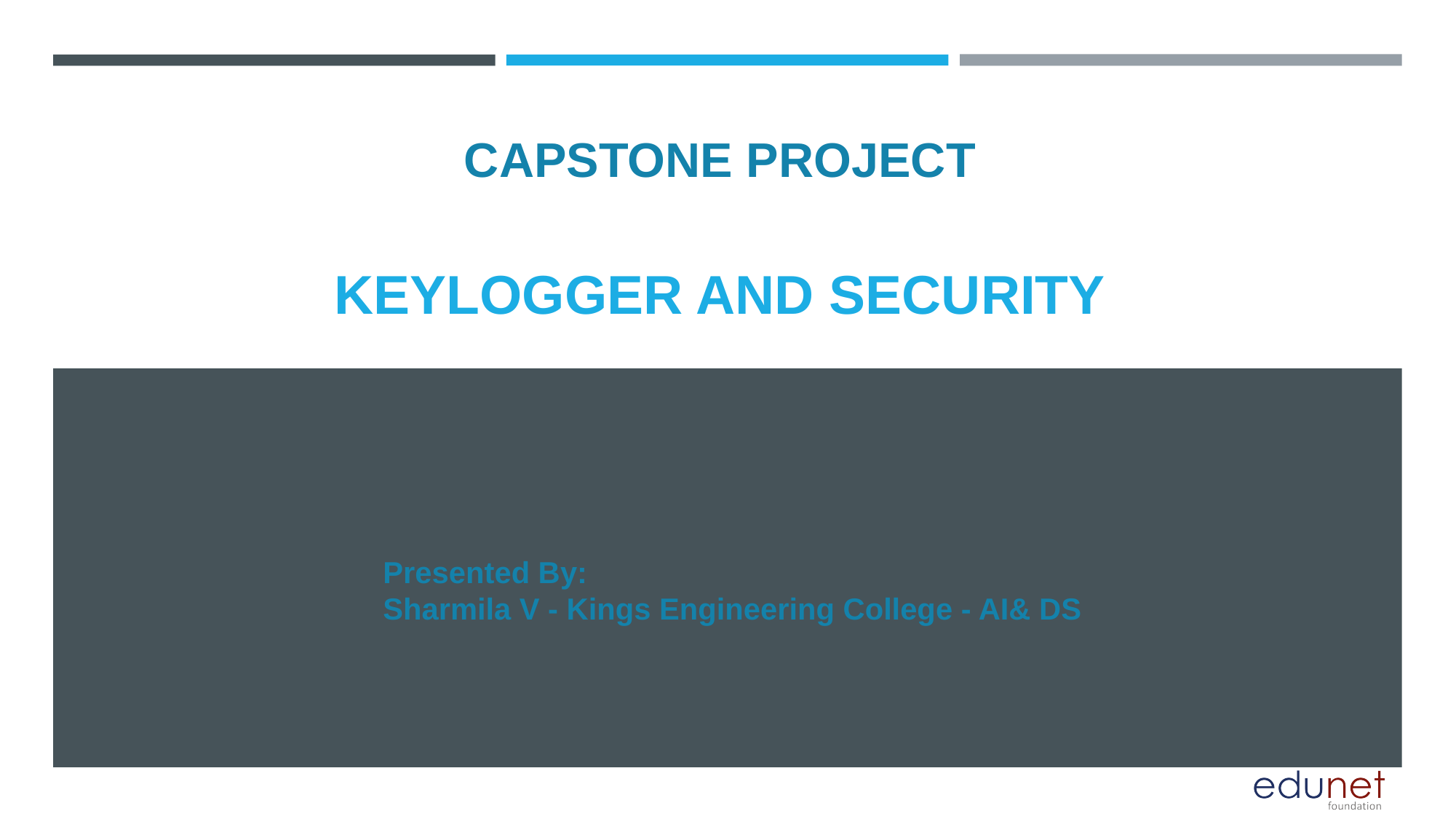

CAPSTONE PROJECT
# KEYLOGGER AND SECURITY
Presented By:
Sharmila V - Kings Engineering College - AI& DS